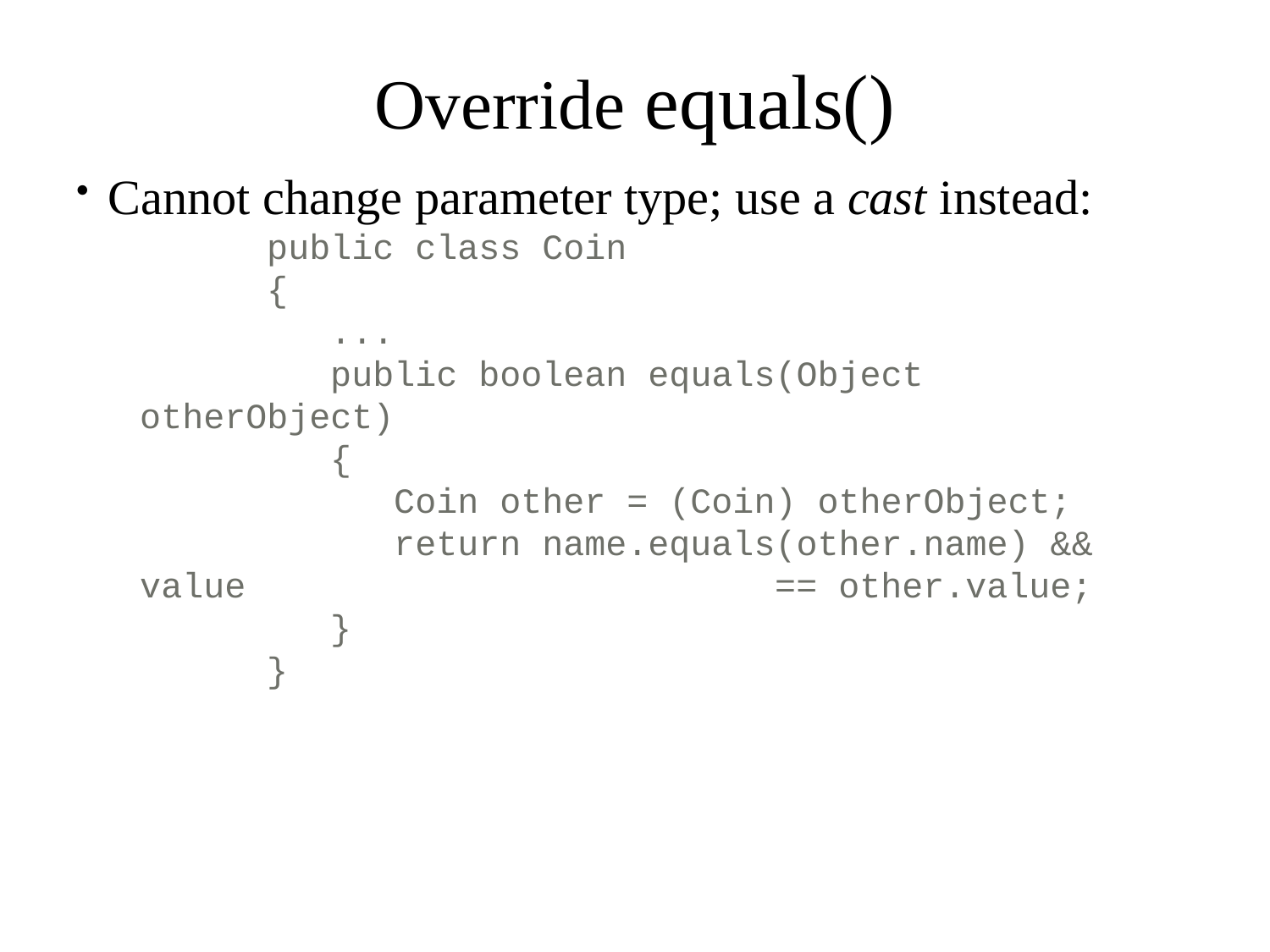

# Override equals()
Cannot change parameter type; use a cast instead:
	public class Coin
	{
	   ...
	   public boolean equals(Object otherObject)
	   {
	      Coin other = (Coin) otherObject;
	      return name.equals(other.name) && value 				== other.value;
	   }
	}